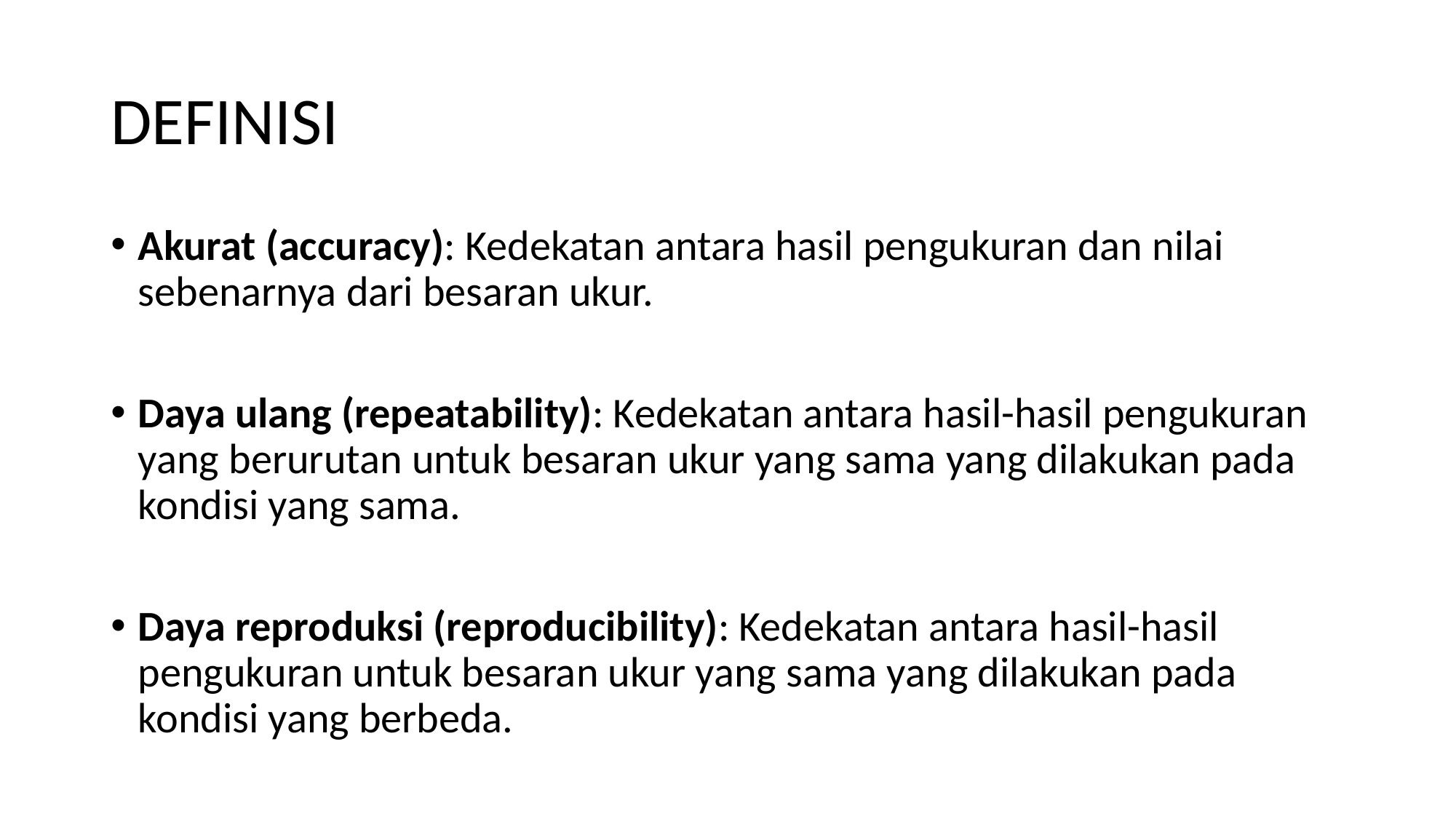

# DEFINISI
Akurat (accuracy): Kedekatan antara hasil pengukuran dan nilai sebenarnya dari besaran ukur.

Daya ulang (repeatability): Kedekatan antara hasil-hasil pengukuran yang berurutan untuk besaran ukur yang sama yang dilakukan pada kondisi yang sama.

Daya reproduksi (reproducibility): Kedekatan antara hasil-hasil pengukuran untuk besaran ukur yang sama yang dilakukan pada kondisi yang berbeda.